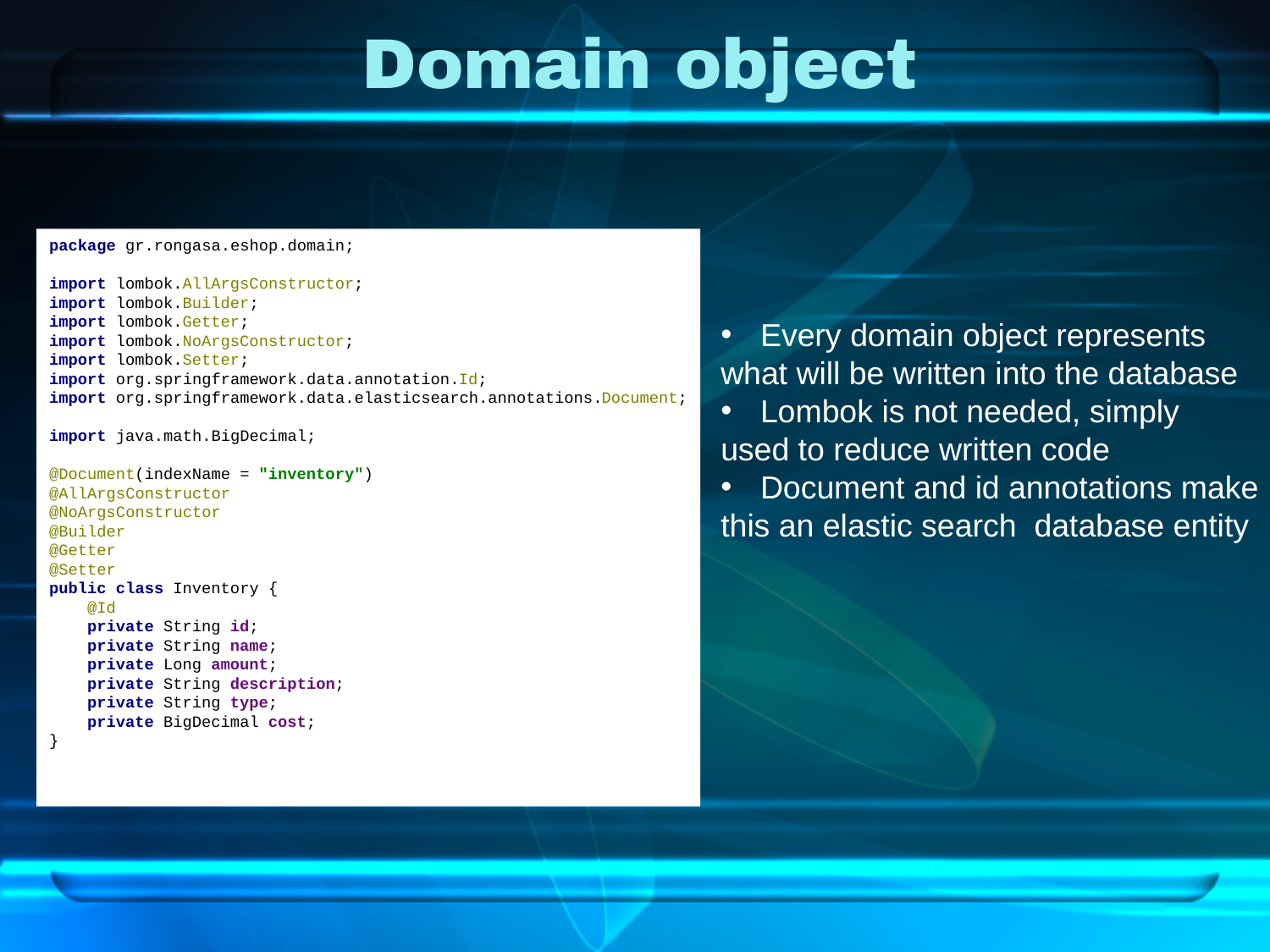

# Domain object
package gr.rongasa.eshop.domain;
import lombok.AllArgsConstructor;
import lombok.Builder;
import lombok.Getter;
import lombok.NoArgsConstructor;
import lombok.Setter;
import org.springframework.data.annotation.Id;
import org.springframework.data.elasticsearch.annotations.Document;
import java.math.BigDecimal;
@Document(indexName = "inventory")
@AllArgsConstructor
@NoArgsConstructor
@Builder
@Getter
@Setter
public class Inventory {
    @Id
    private String id;
    private String name;
    private Long amount;
    private String description;
    private String type;
    private BigDecimal cost;
}
Every domain object represents
what will be written into the database
Lombok is not needed, simply
used to reduce written code
Document and id annotations make
this an elastic search  database entity